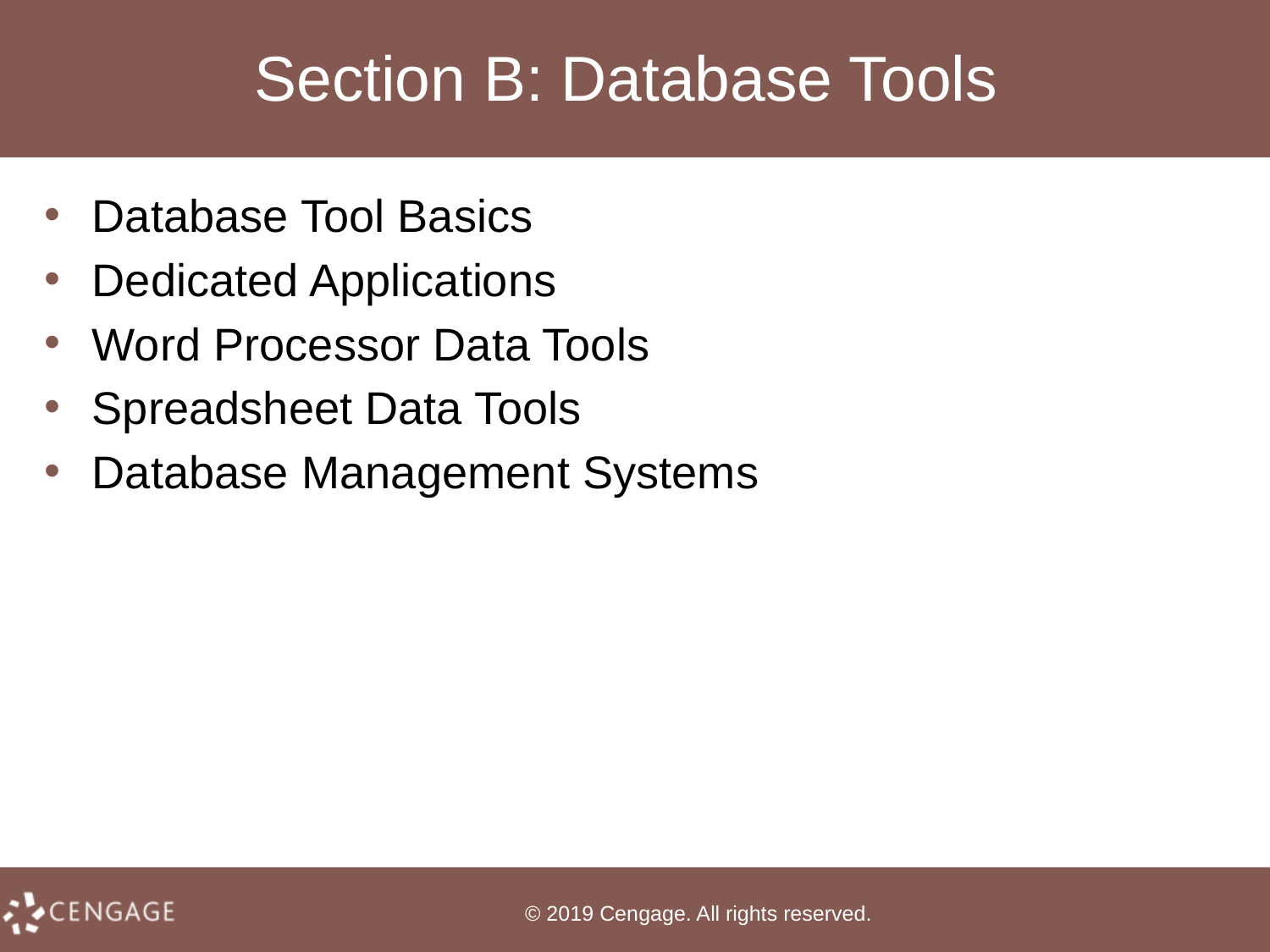

# Section B: Database Tools
Database Tool Basics
Dedicated Applications
Word Processor Data Tools
Spreadsheet Data Tools
Database Management Systems